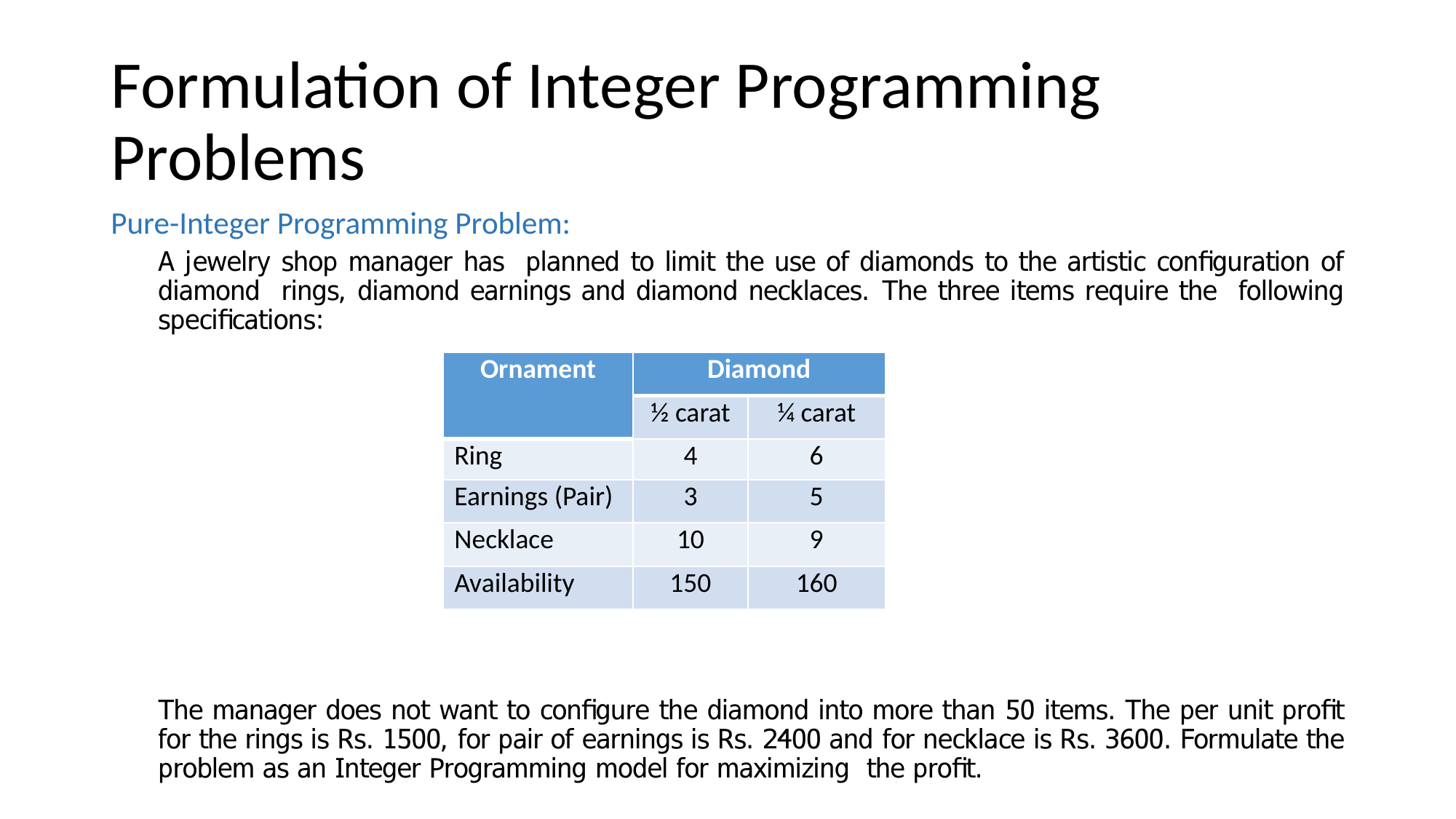

# Formulation of Integer Programming Problems
Pure-Integer Programming Problem:
A jewelry shop manager has  planned to limit the use of diamonds to the artistic configuration of diamond  rings, diamond earnings and diamond necklaces. The three items require the  following specifications:

The manager does not want to configure the diamond into more than 50 items. The per unit profit for the rings is Rs. 1500, for pair of earnings is Rs. 2400 and for necklace is Rs. 3600. Formulate the problem as an Integer Programming model for maximizing  the profit.

| Ornament | Diamond |  |
| --- | --- | --- |
|  | ½ carat | ¼ carat |
| Ring | 4 | 6 |
| Earnings (Pair) | 3 | 5 |
| Necklace | 10 | 9 |
| Availability | 150 | 160 |